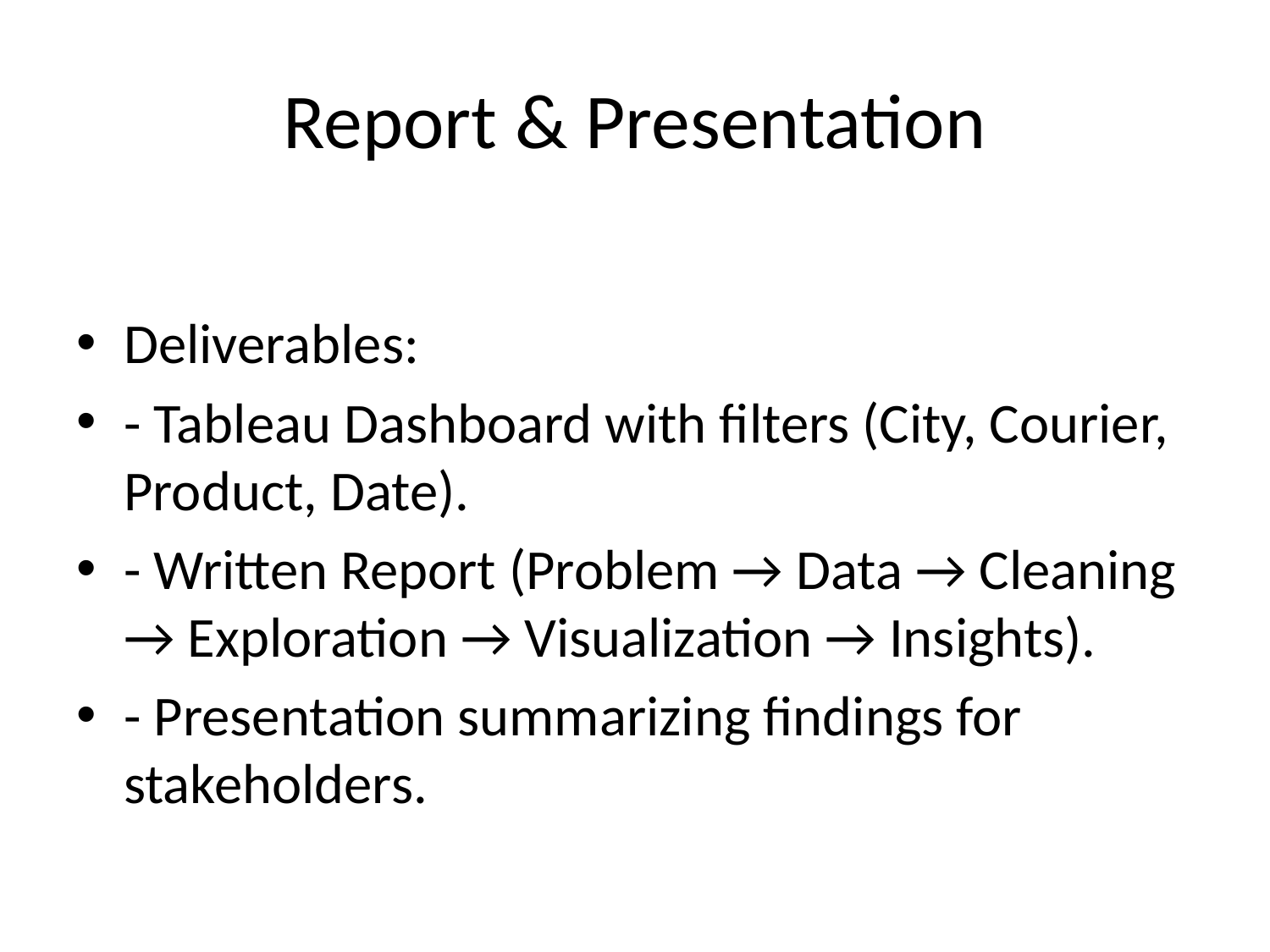

# Report & Presentation

Deliverables:
- Tableau Dashboard with filters (City, Courier, Product, Date).
- Written Report (Problem → Data → Cleaning → Exploration → Visualization → Insights).
- Presentation summarizing findings for stakeholders.